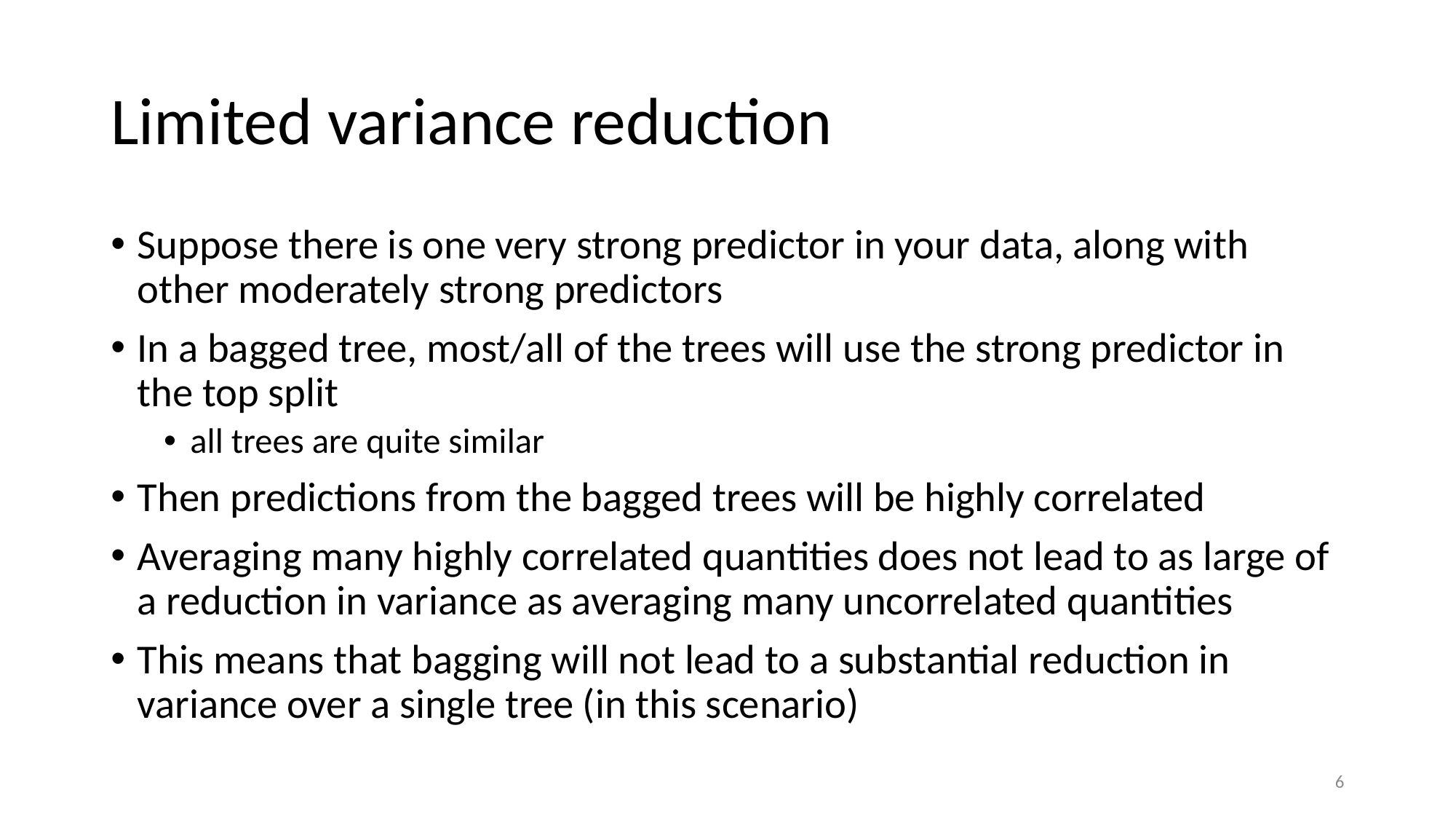

# Limited variance reduction
Suppose there is one very strong predictor in your data, along with other moderately strong predictors
In a bagged tree, most/all of the trees will use the strong predictor in the top split
all trees are quite similar
Then predictions from the bagged trees will be highly correlated
Averaging many highly correlated quantities does not lead to as large of a reduction in variance as averaging many uncorrelated quantities
This means that bagging will not lead to a substantial reduction in variance over a single tree (in this scenario)

6